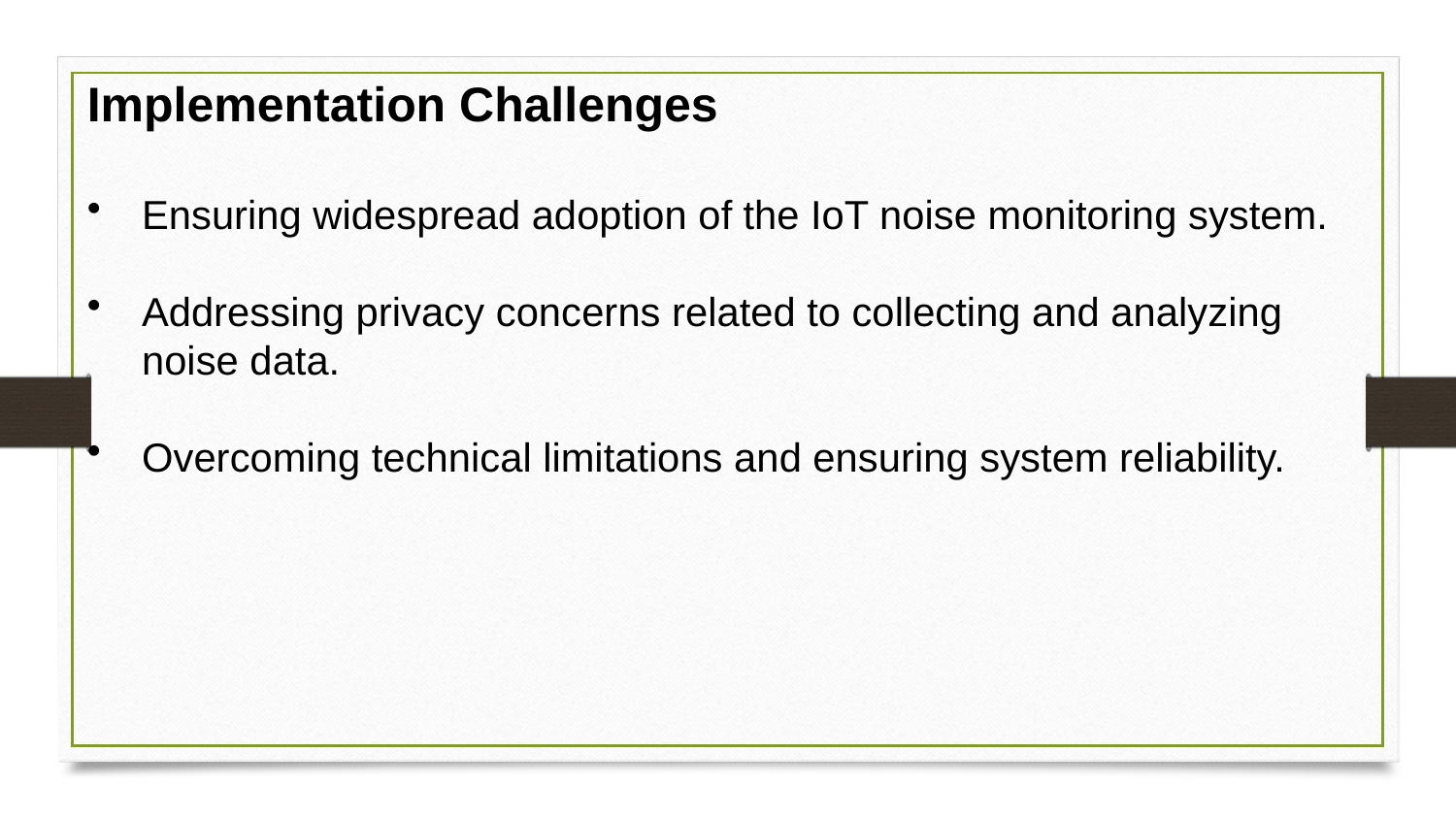

Implementation Challenges
Ensuring widespread adoption of the IoT noise monitoring system.

Addressing privacy concerns related to collecting and analyzing noise data.

Overcoming technical limitations and ensuring system reliability.